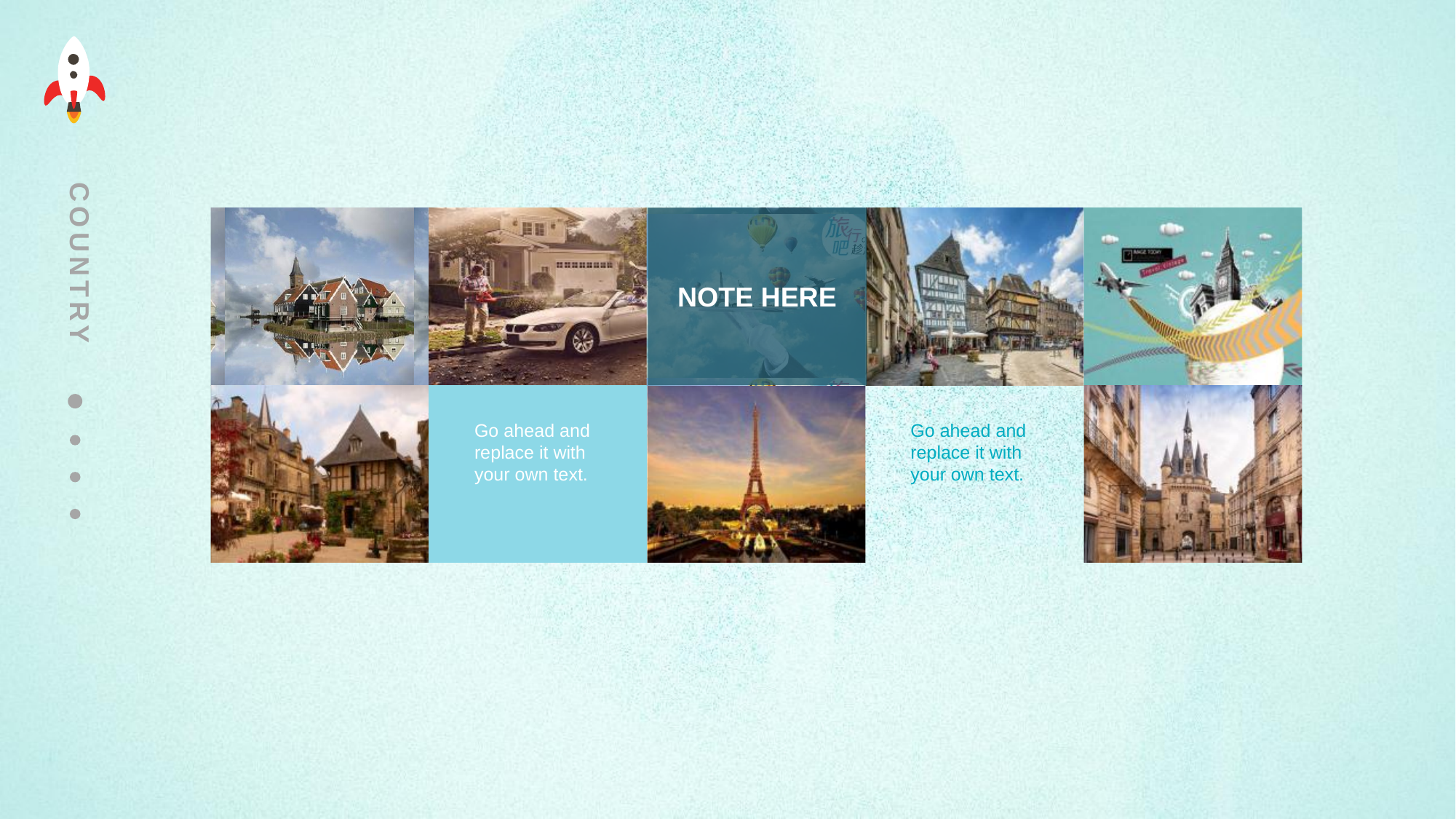

COUNTRY

NOTE HERE

Go ahead and replace it with your own text.
Go ahead and replace it with your own text.